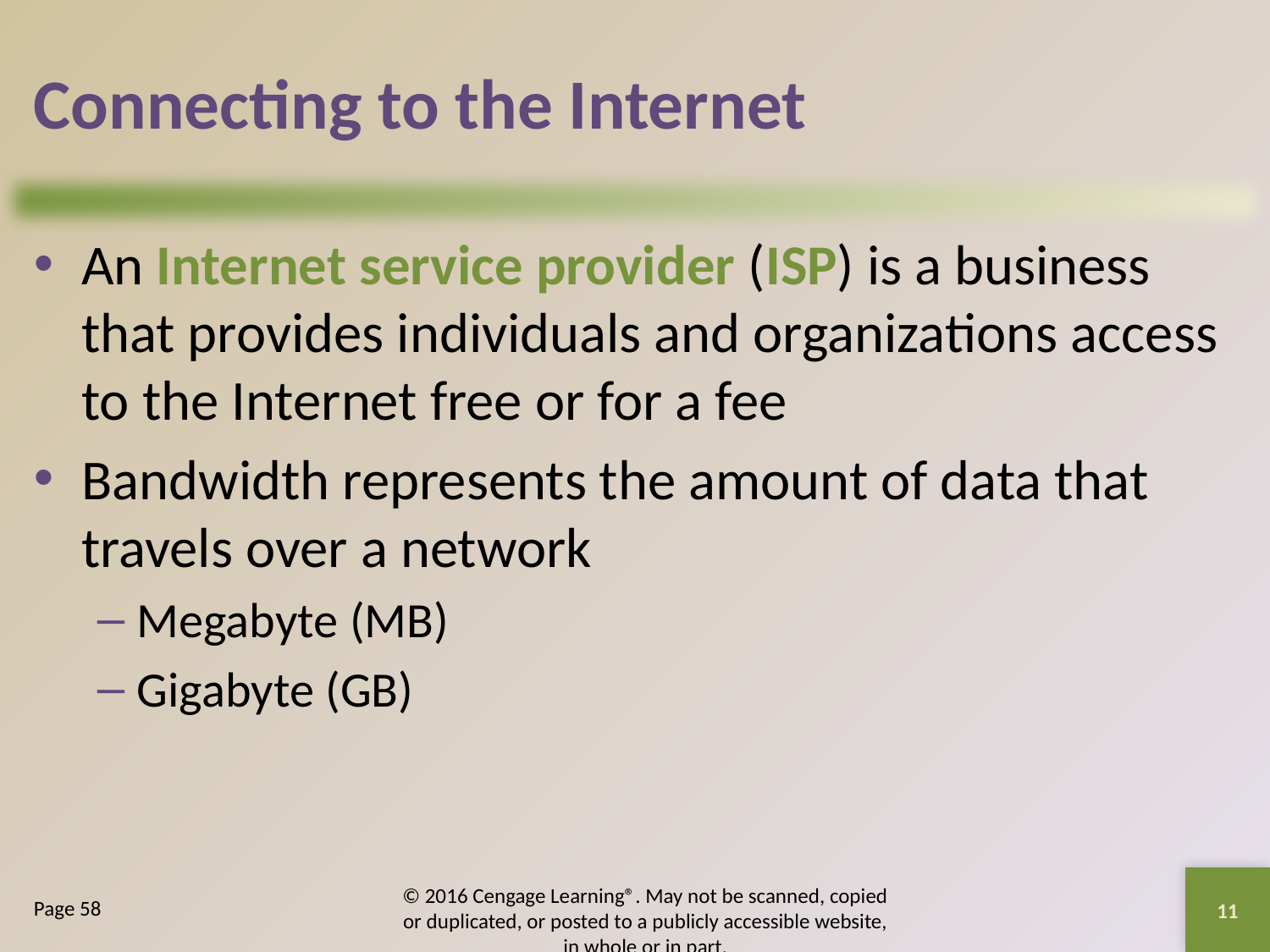

# Connecting to the Internet
An Internet service provider (ISP) is a business that provides individuals and organizations access to the Internet free or for a fee
Bandwidth represents the amount of data that travels over a network
Megabyte (MB)
Gigabyte (GB)
11
Page 58
© 2016 Cengage Learning®. May not be scanned, copied or duplicated, or posted to a publicly accessible website, in whole or in part.